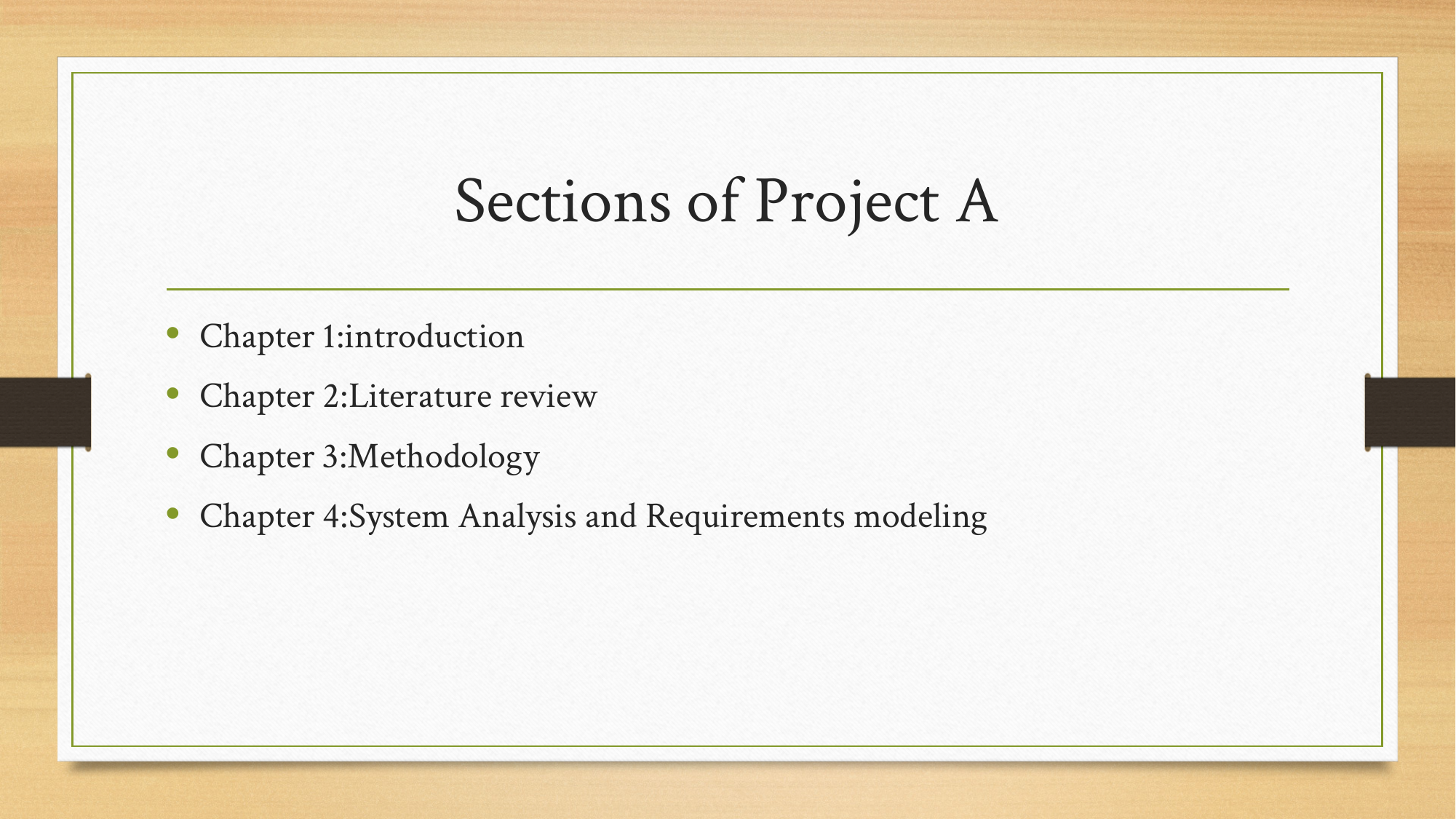

# Sections of Project A
Chapter 1:introduction
Chapter 2:Literature review
Chapter 3:Methodology
Chapter 4:System Analysis and Requirements modeling